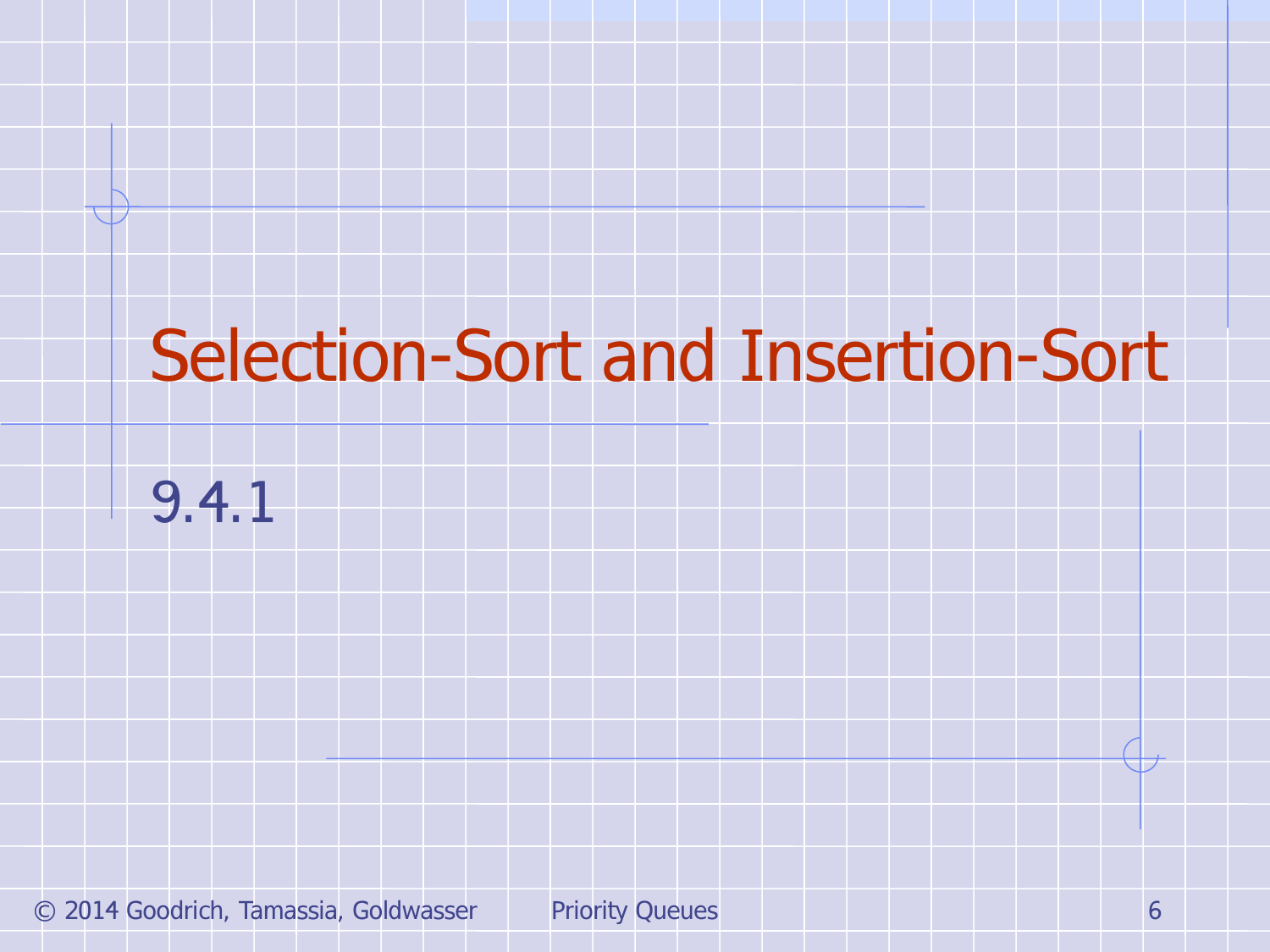

# Selection-Sort and Insertion-Sort
9.4.1
© 2014 Goodrich, Tamassia, Goldwasser
Priority Queues
6